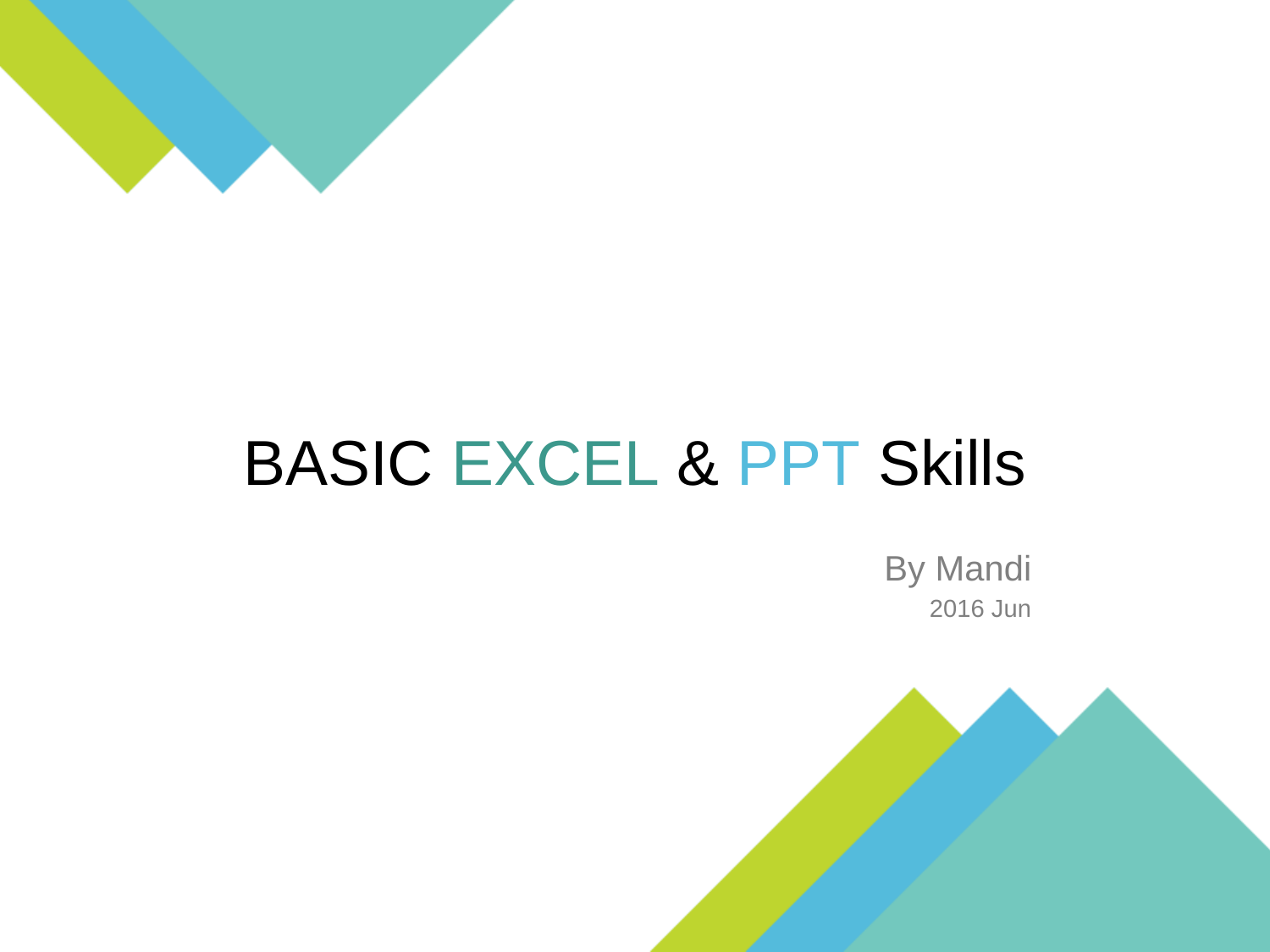

# BASIC EXCEL & PPT Skills
By Mandi
2016 Jun